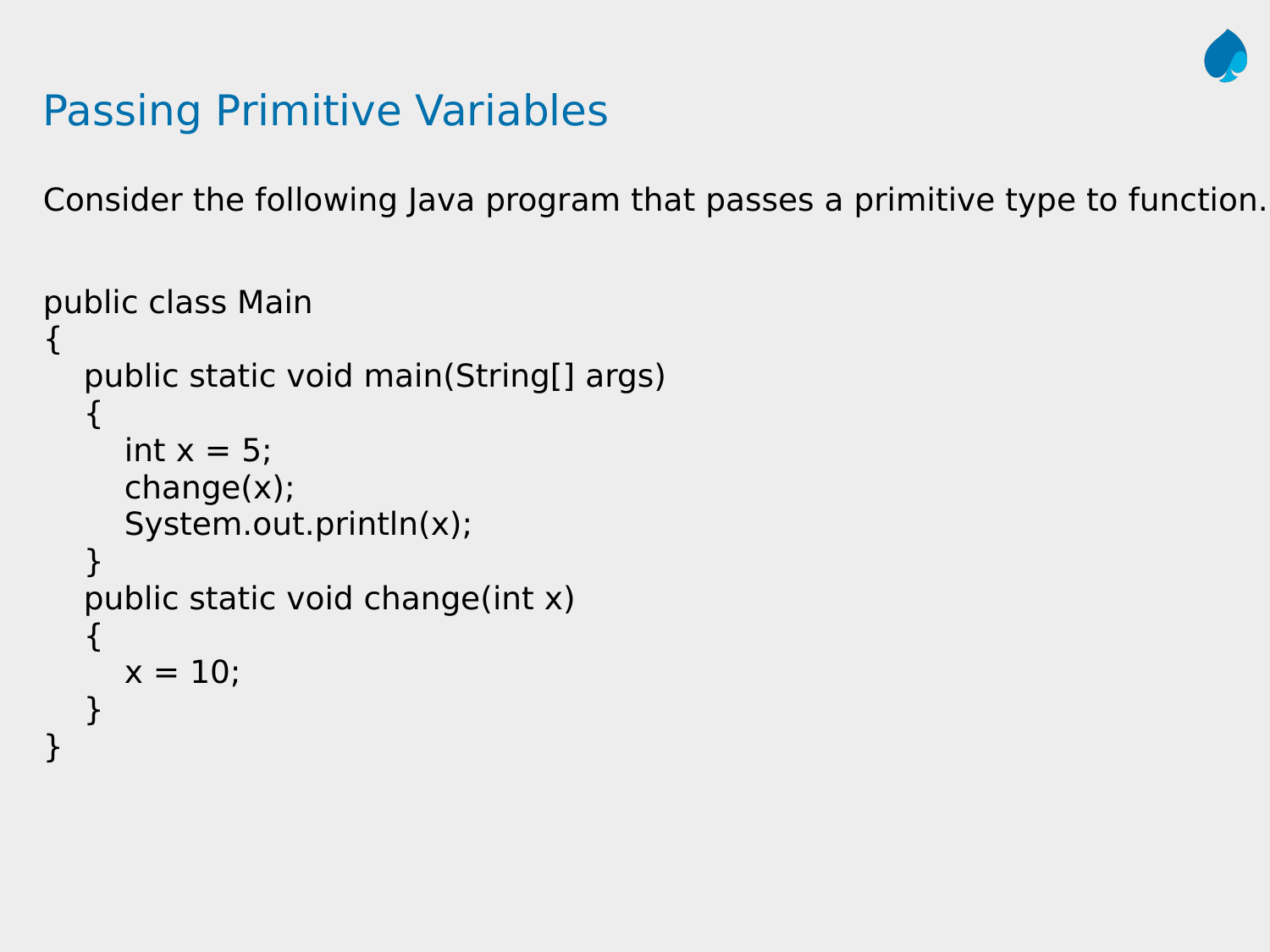

# Passing Primitive Variables
Consider the following Java program that passes a primitive type to function.

public class Main
{
    public static void main(String[] args)
    {
        int x = 5;
        change(x);
        System.out.println(x);
    }
    public static void change(int x)
    {
        x = 10;
    }
}